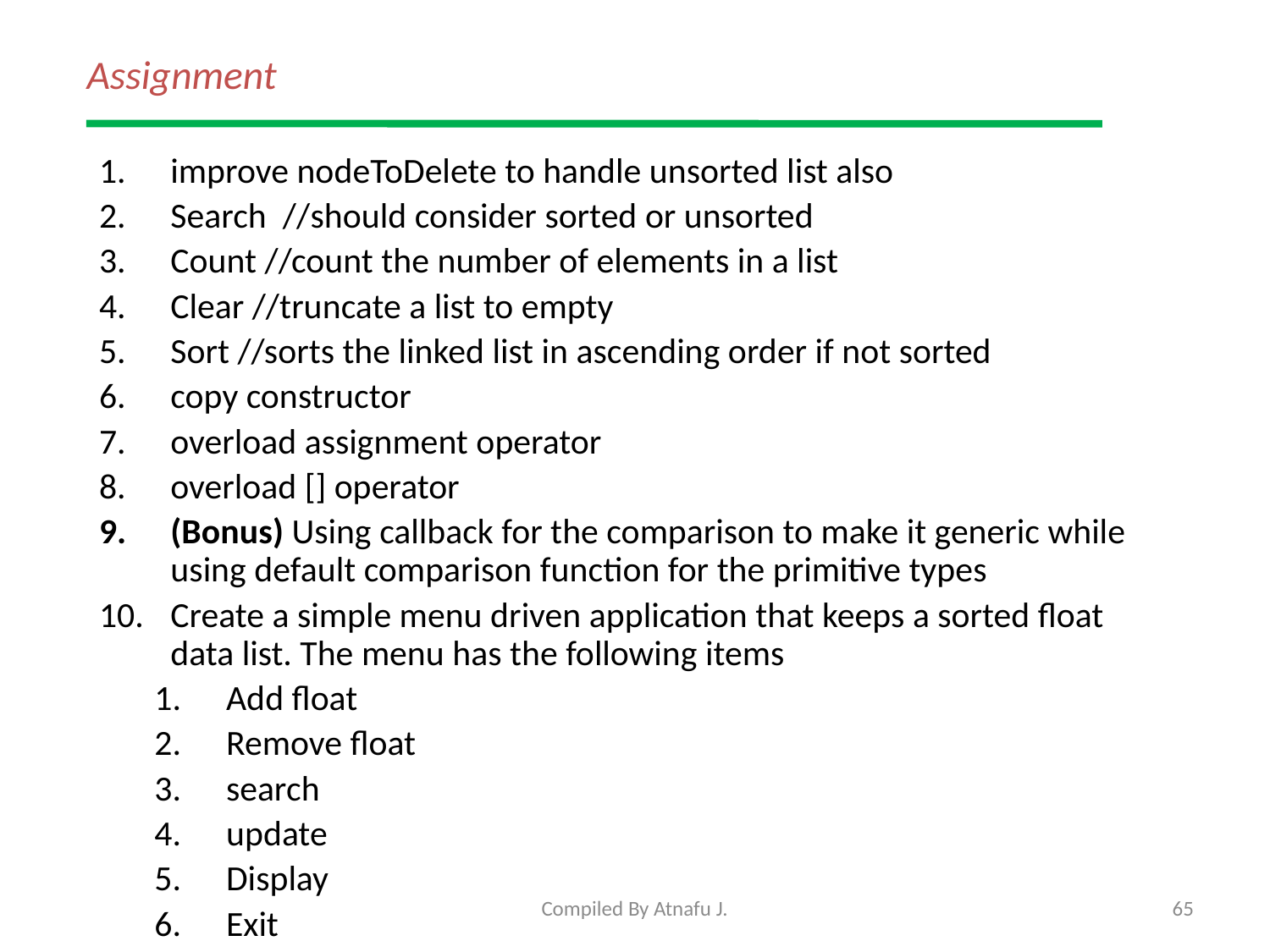

# Assignment
improve nodeToDelete to handle unsorted list also
Search  //should consider sorted or unsorted
Count //count the number of elements in a list
Clear //truncate a list to empty
Sort //sorts the linked list in ascending order if not sorted
copy constructor
overload assignment operator
overload [] operator
(Bonus) Using callback for the comparison to make it generic while using default comparison function for the primitive types
Create a simple menu driven application that keeps a sorted float data list. The menu has the following items
Add float
Remove float
search
update
Display
Exit

Compiled By Atnafu J.
65